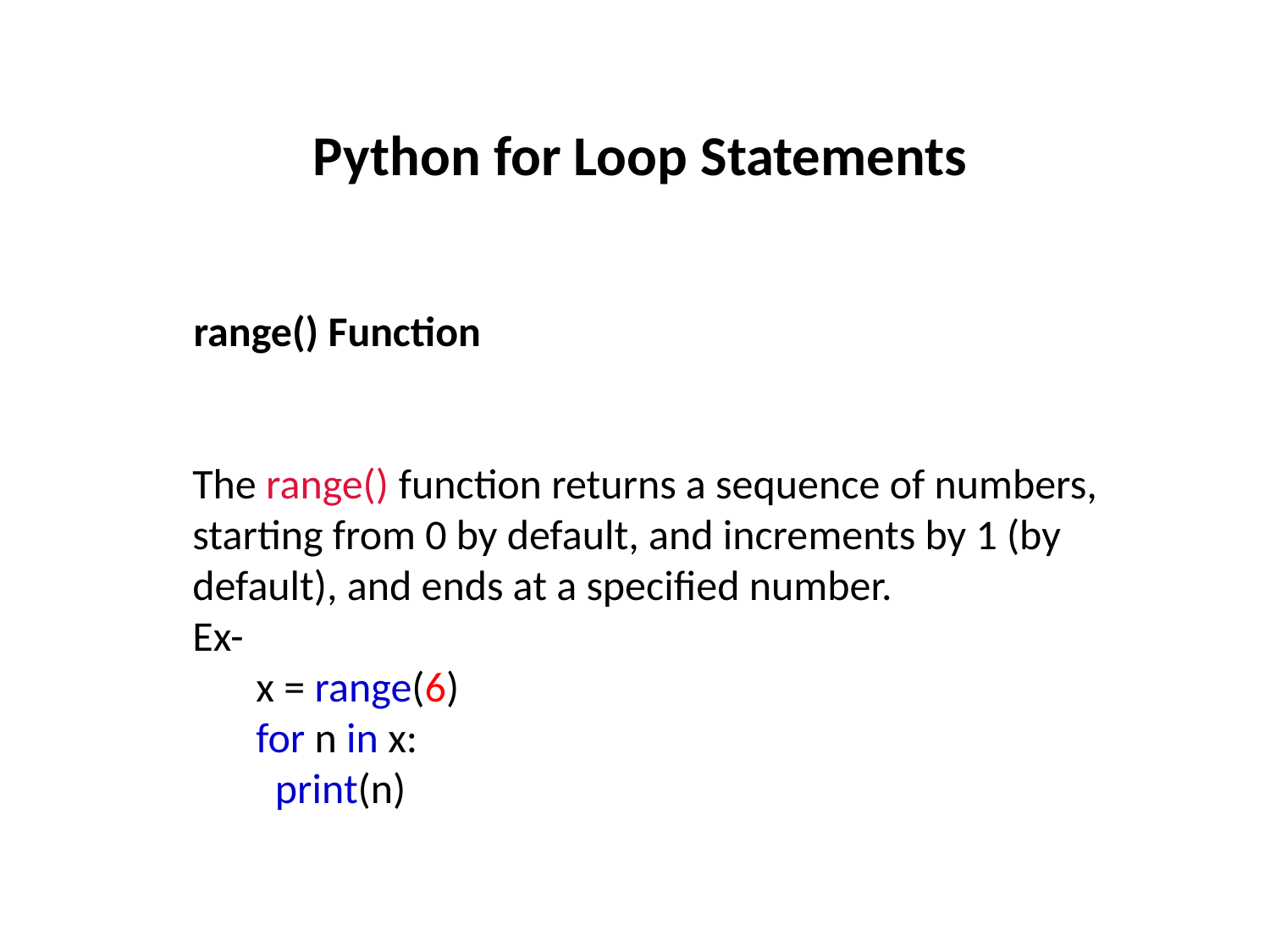

Python for Loop Statements

        range() Function

The range() function returns a sequence of numbers, starting from 0 by default, and increments by 1 (by default), and ends at a specified number.
Ex-
x = range(6)
for n in x:
  print(n)